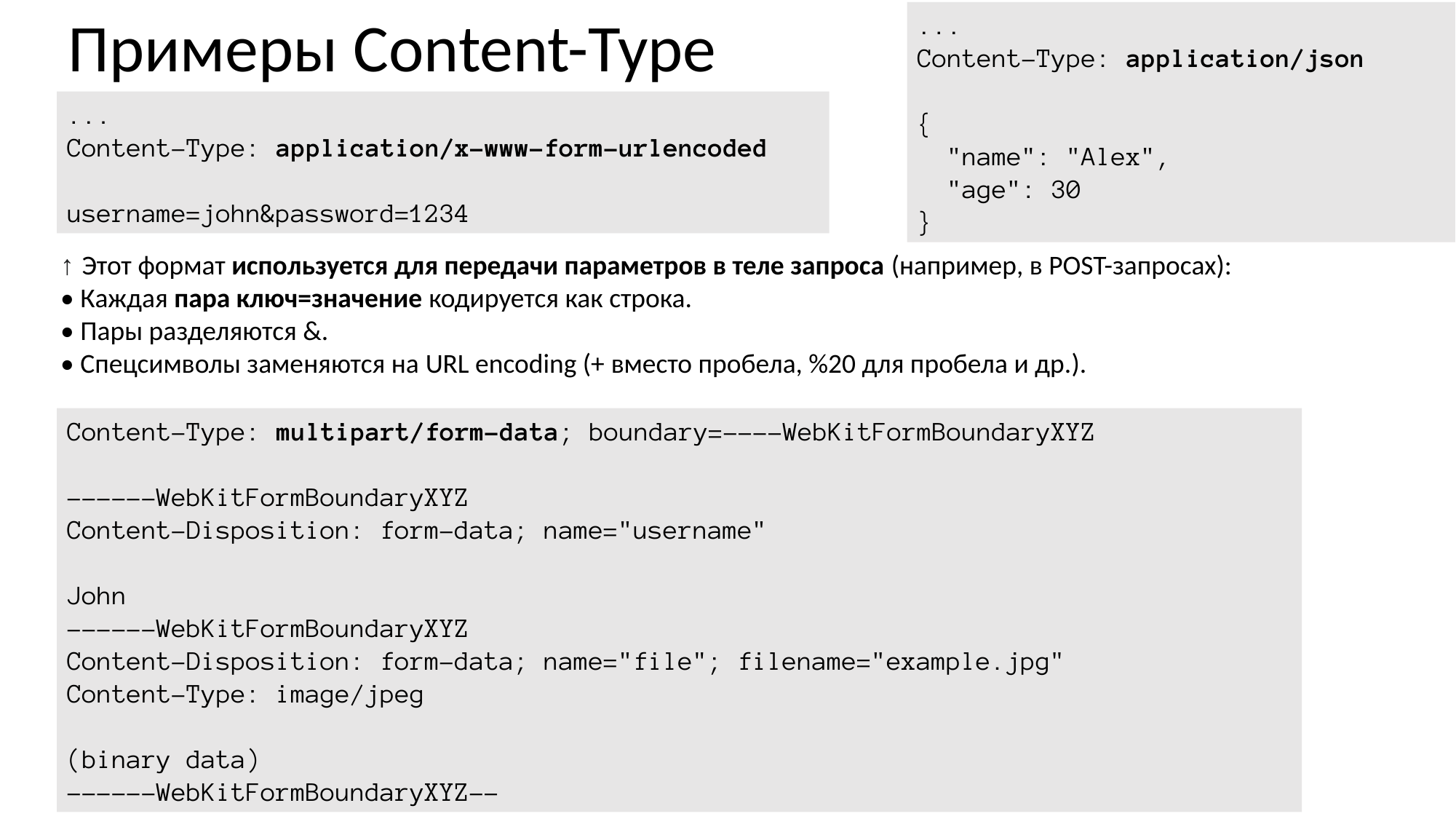

...
Content-Type: application/json
{
  "name": "Alex",
  "age": 30
}
# Примеры Content-Type
...
Content-Type: application/x-www-form-urlencoded
username=john&password=1234
↑ Этот формат используется для передачи параметров в теле запроса (например, в POST-запросах):
• Каждая пара ключ=значение кодируется как строка.
• Пары разделяются &.
• Спецсимволы заменяются на URL encoding (+ вместо пробела, %20 для пробела и др.).
Content-Type: multipart/form-data; boundary=----WebKitFormBoundaryXYZ

------WebKitFormBoundaryXYZ
Content-Disposition: form-data; name="username"

John
------WebKitFormBoundaryXYZ
Content-Disposition: form-data; name="file"; filename="example.jpg"
Content-Type: image/jpeg

(binary data)
------WebKitFormBoundaryXYZ--